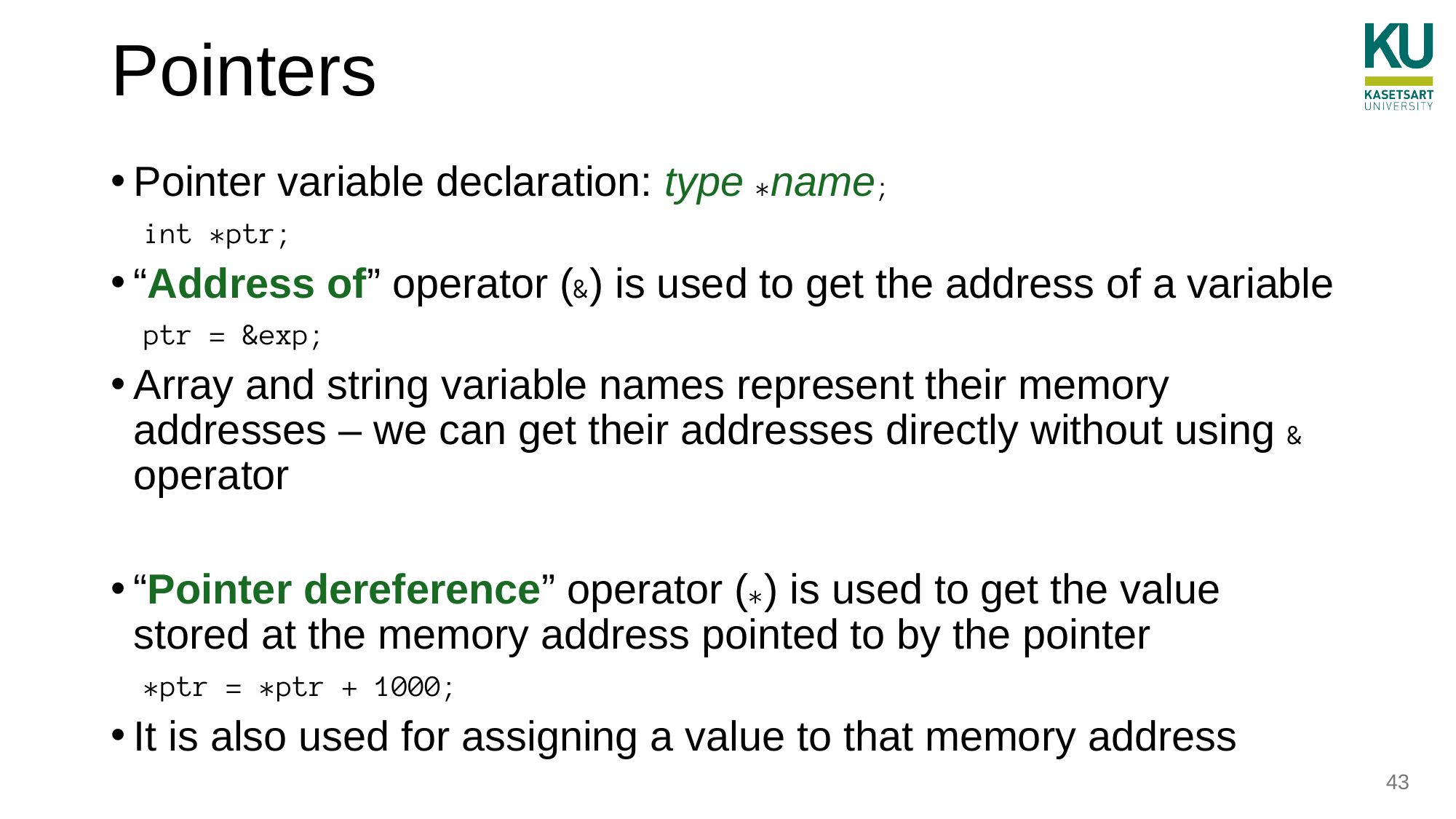

# Pointers
Pointer variable declaration: type *name;
  int *ptr;
“Address of” operator (&) is used to get the address of a variable
  ptr = &exp;
Array and string variable names represent their memory addresses – we can get their addresses directly without using & operator

“Pointer dereference” operator (*) is used to get the value stored at the memory address pointed to by the pointer
  *ptr = *ptr + 1000;
It is also used for assigning a value to that memory address
43